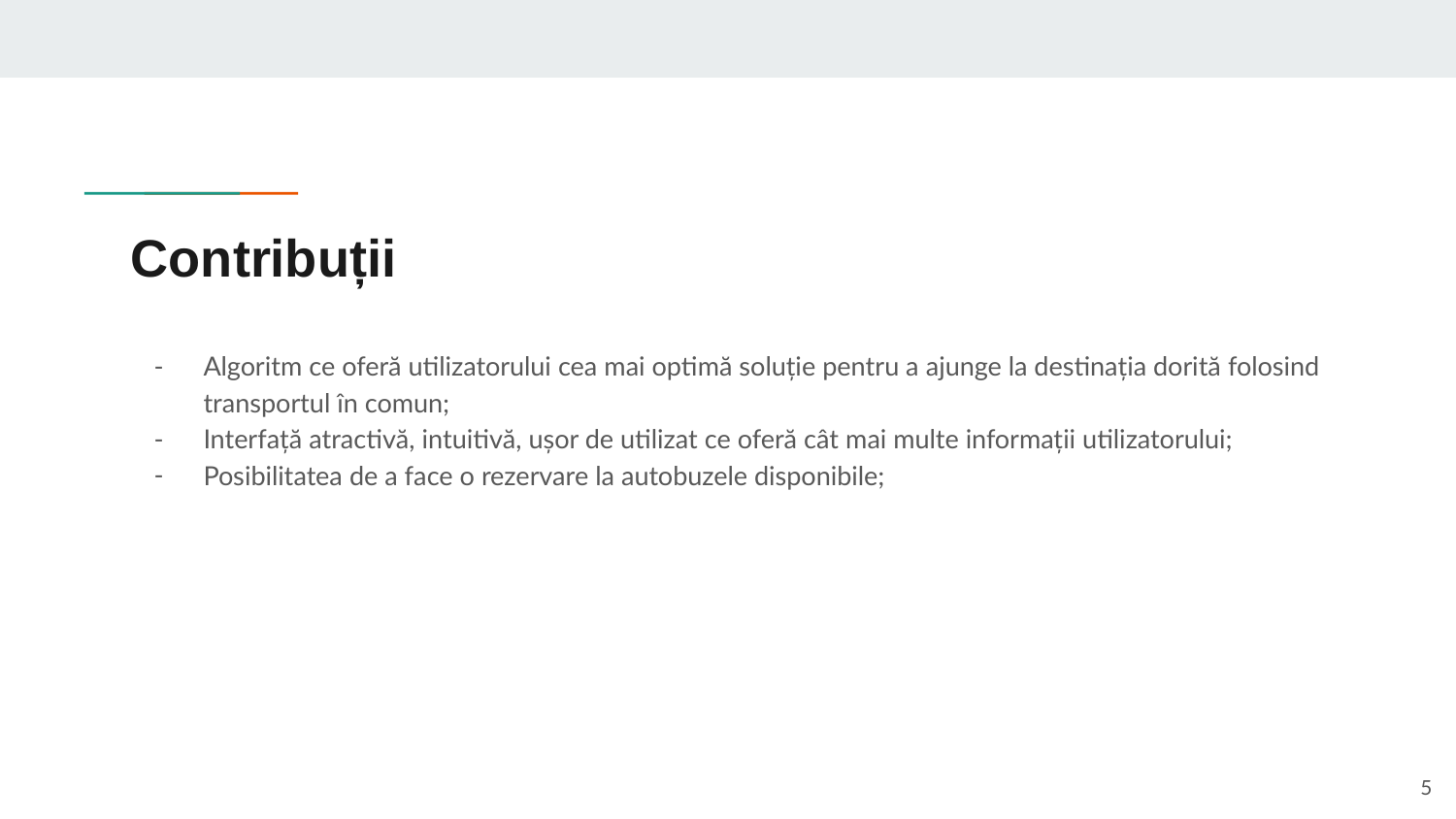

# Contribuții
Algoritm ce oferă utilizatorului cea mai optimă soluție pentru a ajunge la destinația dorită folosind transportul în comun;
Interfață atractivă, intuitivă, ușor de utilizat ce oferă cât mai multe informații utilizatorului;
Posibilitatea de a face o rezervare la autobuzele disponibile;
5